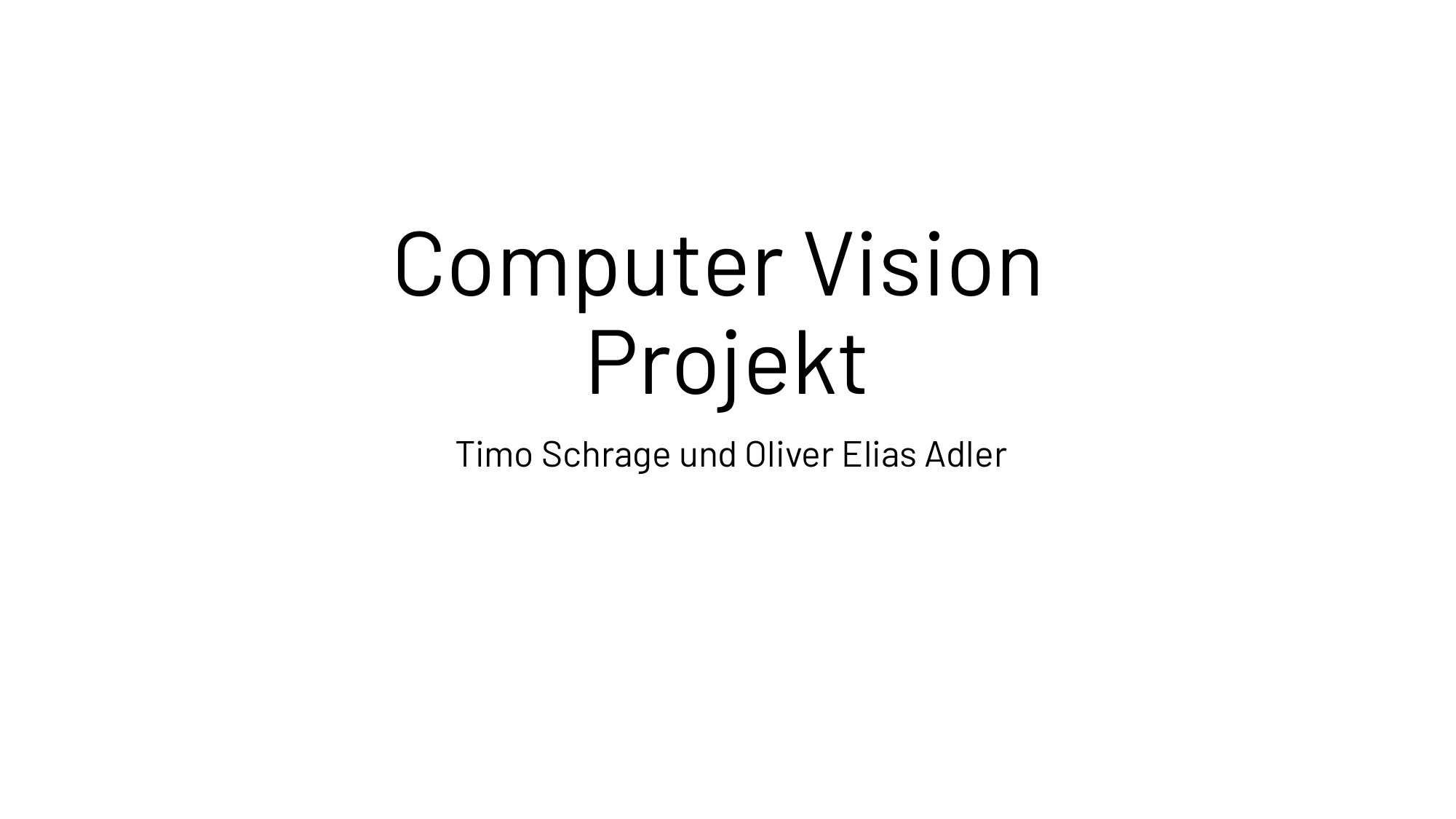

# Computer Vision Projekt
 Timo Schrage und Oliver Elias Adler